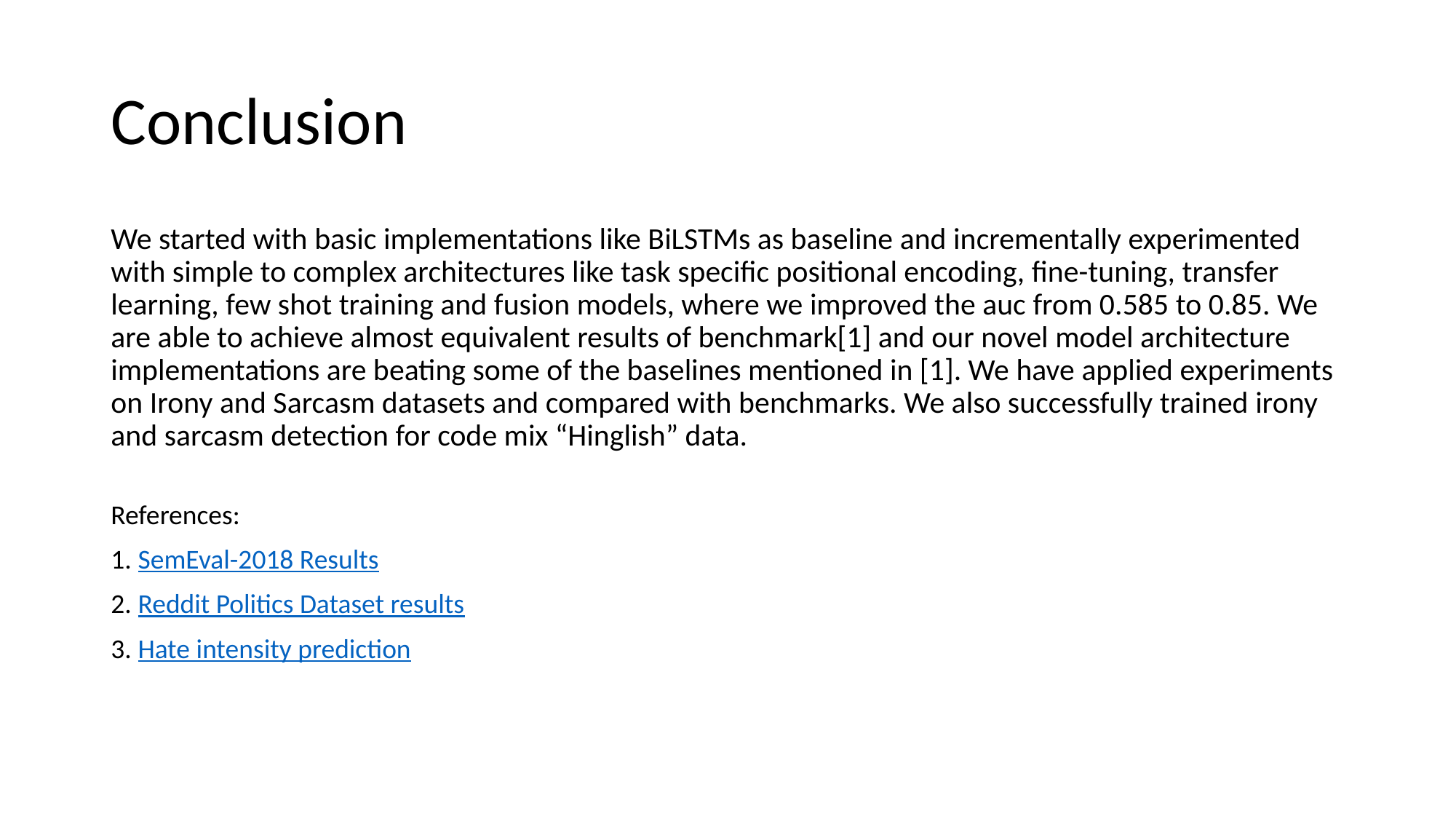

# Conclusion
We started with basic implementations like BiLSTMs as baseline and incrementally experimented with simple to complex architectures like task specific positional encoding, fine-tuning, transfer learning, few shot training and fusion models, where we improved the auc from 0.585 to 0.85. We are able to achieve almost equivalent results of benchmark[1] and our novel model architecture implementations are beating some of the baselines mentioned in [1]. We have applied experiments on Irony and Sarcasm datasets and compared with benchmarks. We also successfully trained irony and sarcasm detection for code mix “Hinglish” data.
References:
1. SemEval-2018 Results
2. Reddit Politics Dataset results
3. Hate intensity prediction